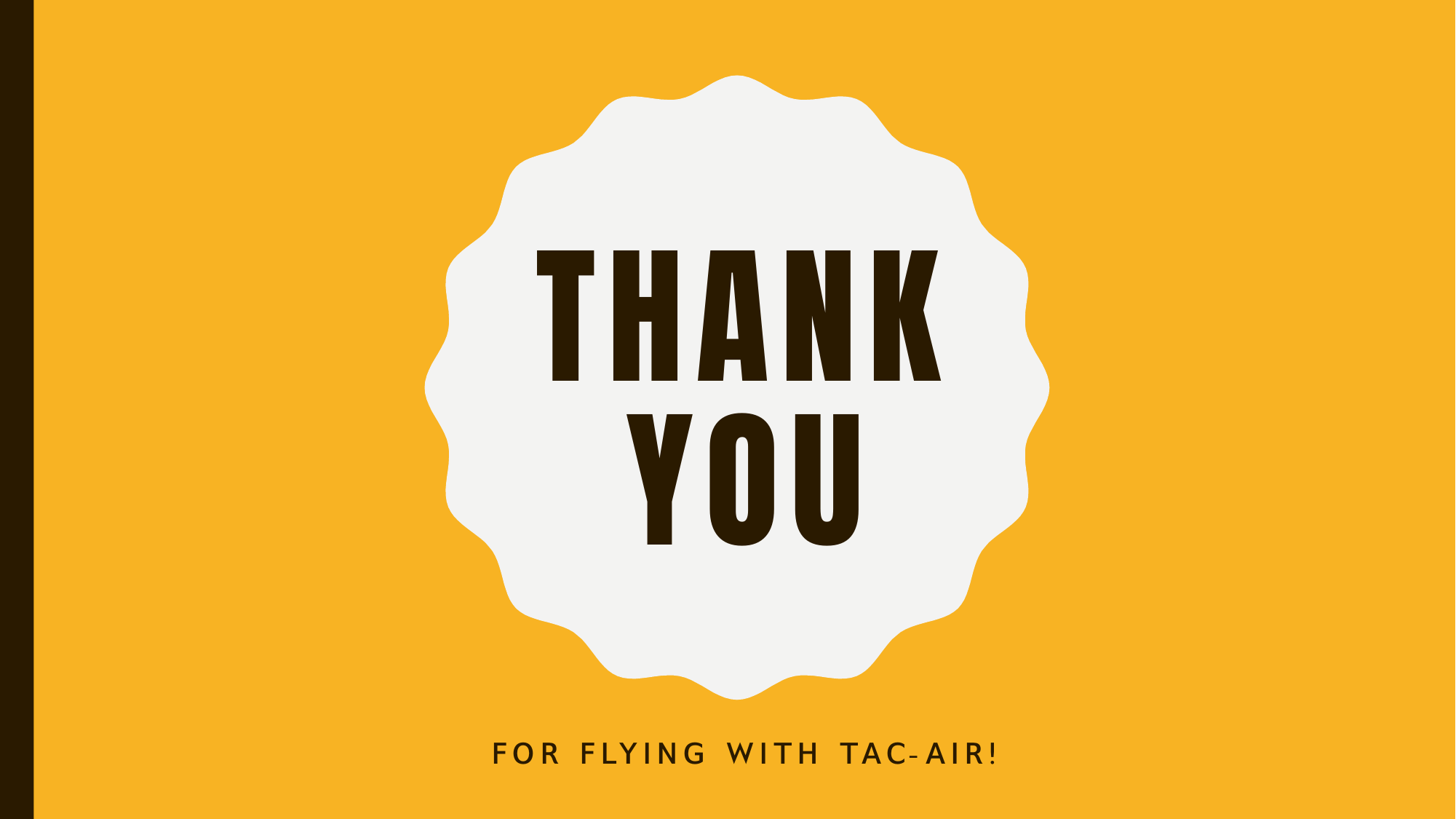

# Thank You
for FLYING WITH TAC-AIR!